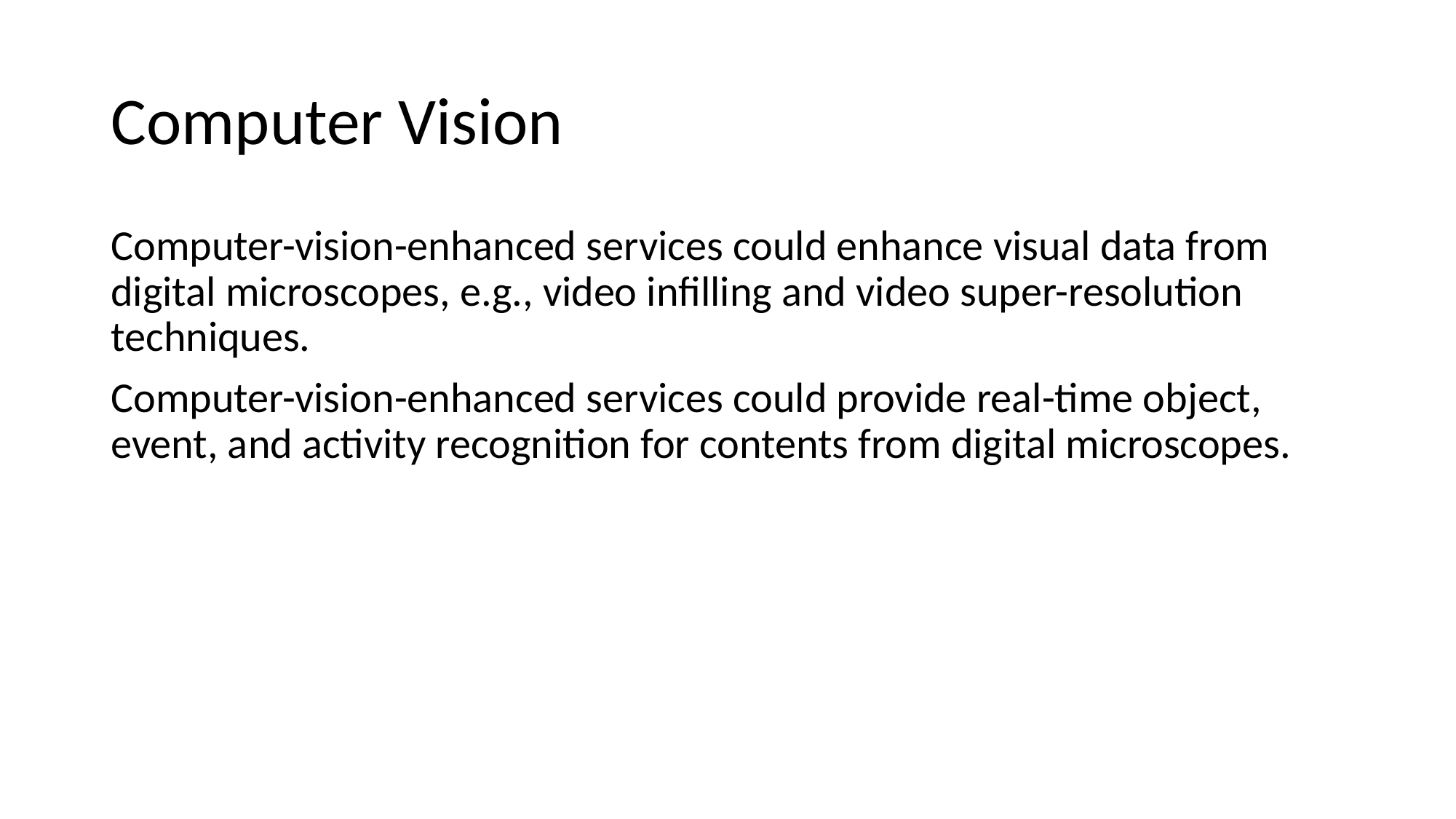

# Computer Vision
Computer-vision-enhanced services could enhance visual data from digital microscopes, e.g., video infilling and video super-resolution techniques.
Computer-vision-enhanced services could provide real-time object, event, and activity recognition for contents from digital microscopes.